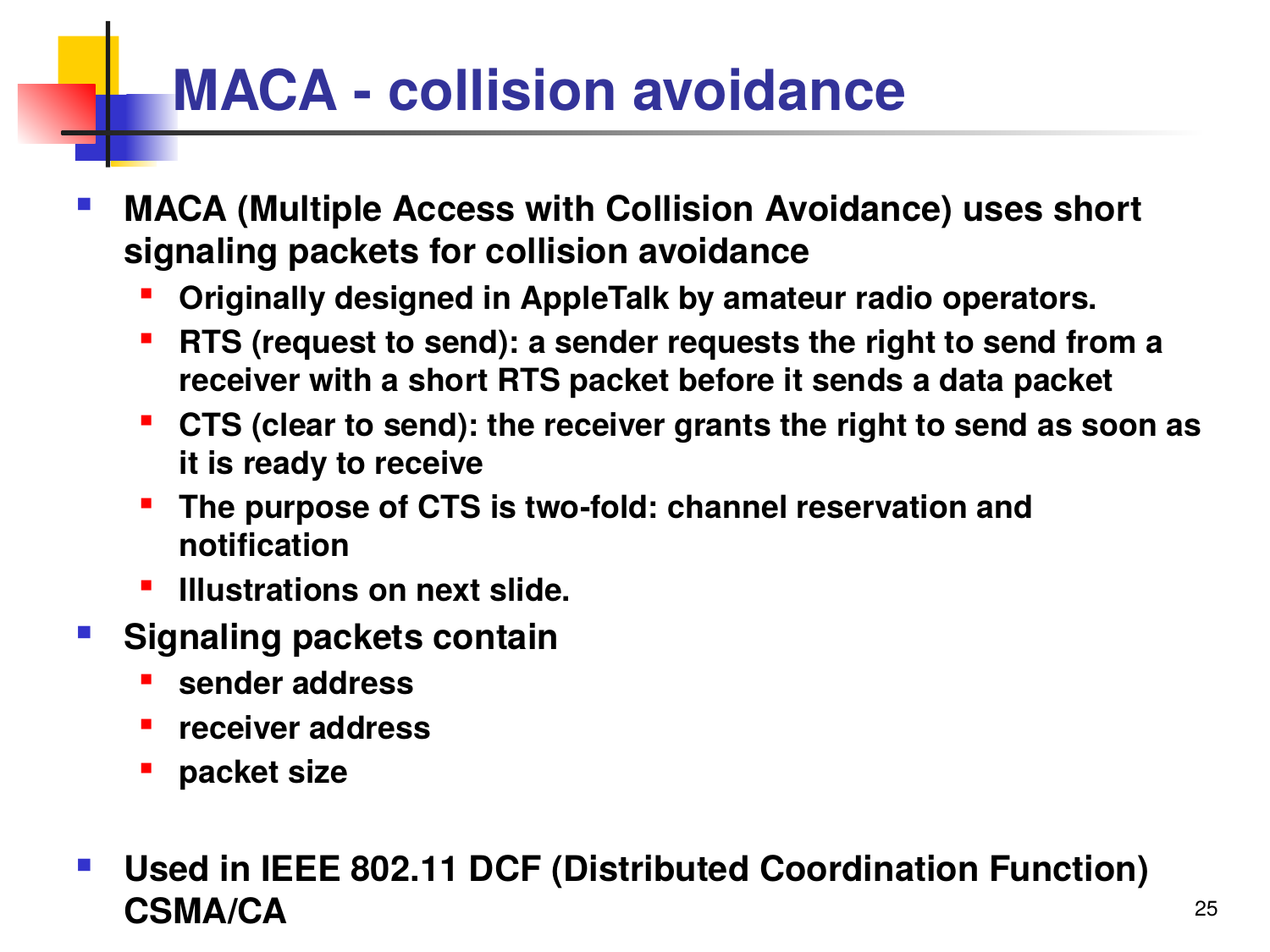

# MACA - collision avoidance
MACA (Multiple Access with Collision Avoidance) uses short signaling packets for collision avoidance
Originally designed in AppleTalk by amateur radio operators.
RTS (request to send): a sender requests the right to send from a receiver with a short RTS packet before it sends a data packet
CTS (clear to send): the receiver grants the right to send as soon as it is ready to receive
The purpose of CTS is two-fold: channel reservation and notification
Illustrations on next slide.
Signaling packets contain
sender address
receiver address
packet size

Used in IEEE 802.11 DCF (Distributed Coordination Function) CSMA/CA
25